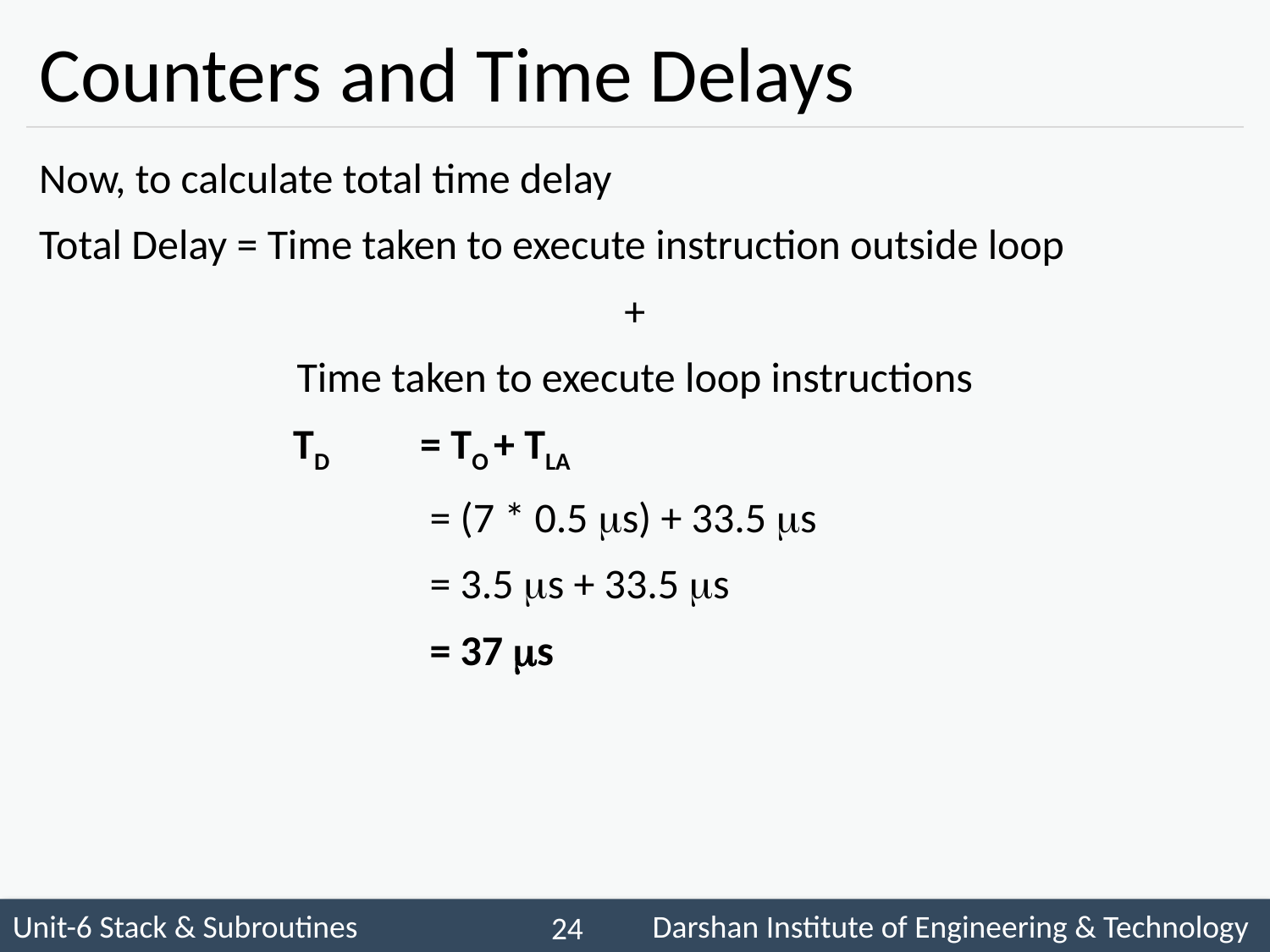

# Counters and Time Delays
Now, to calculate total time delay
Total Delay = Time taken to execute instruction outside loop
+
Time taken to execute loop instructions
		TD 	= TO + TLA
    			 = (7 * 0.5 μs) + 33.5 μs
    			 = 3.5 μs + 33.5 μs
    			 = 37 μs

  24